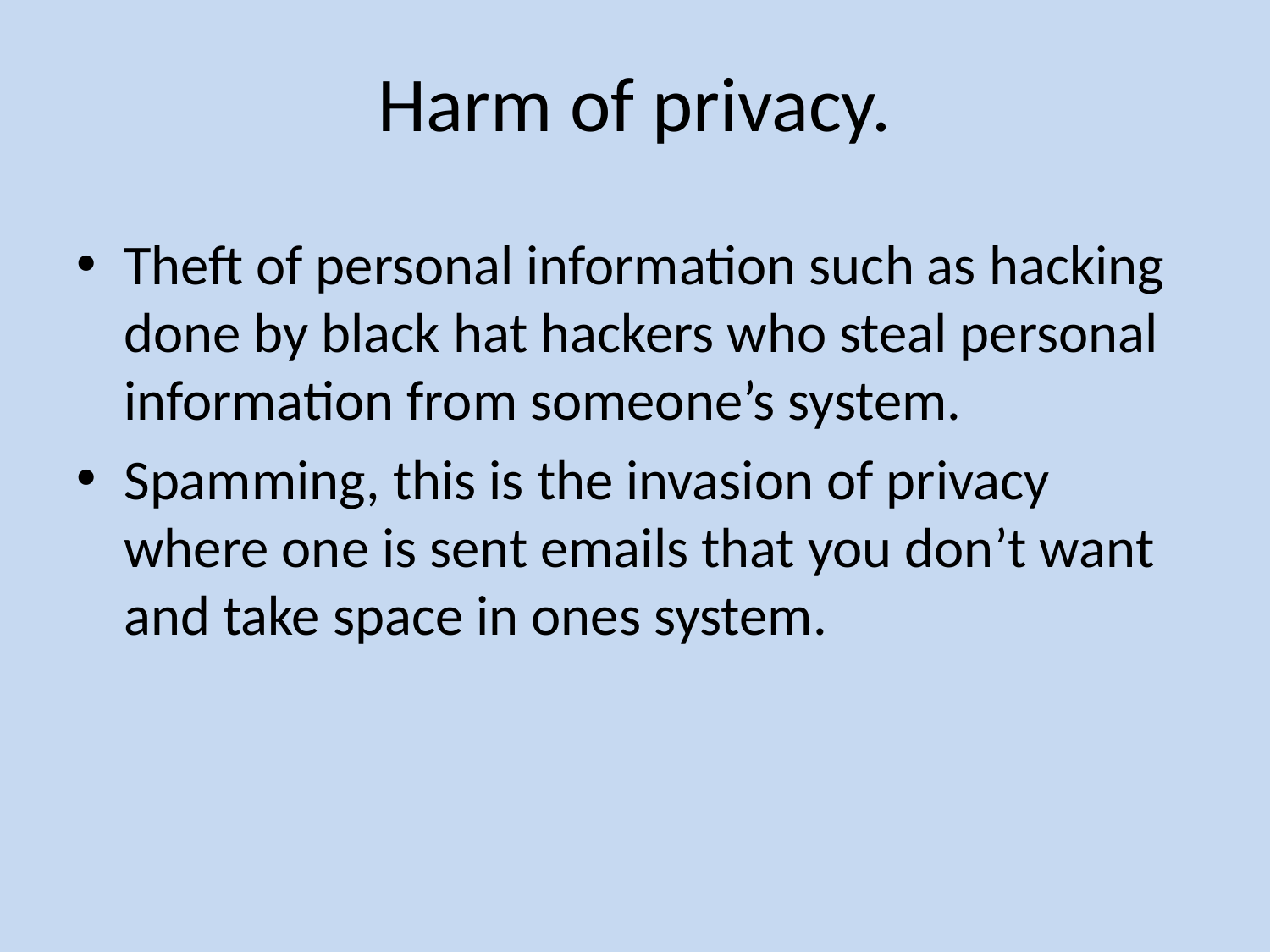

# Harm of privacy.
Theft of personal information such as hacking done by black hat hackers who steal personal information from someone’s system.
Spamming, this is the invasion of privacy where one is sent emails that you don’t want and take space in ones system.